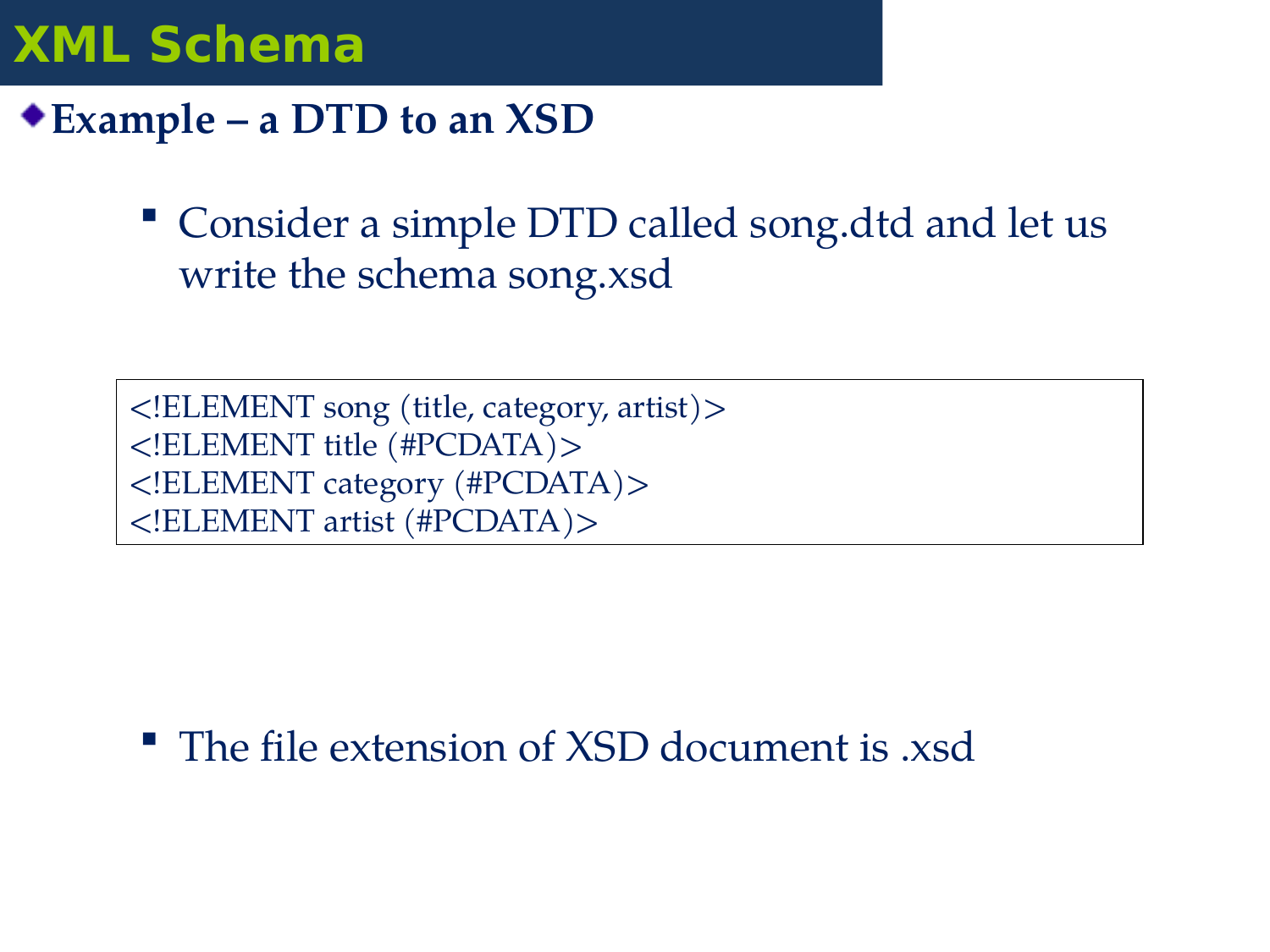

# XML Schema
Example – a DTD to an XSD

Consider a simple DTD called song.dtd and let us write the schema song.xsd

The file extension of XSD document is .xsd

<!ELEMENT song (title, category, artist)>
<!ELEMENT title (#PCDATA)>
<!ELEMENT category (#PCDATA)>
<!ELEMENT artist (#PCDATA)>